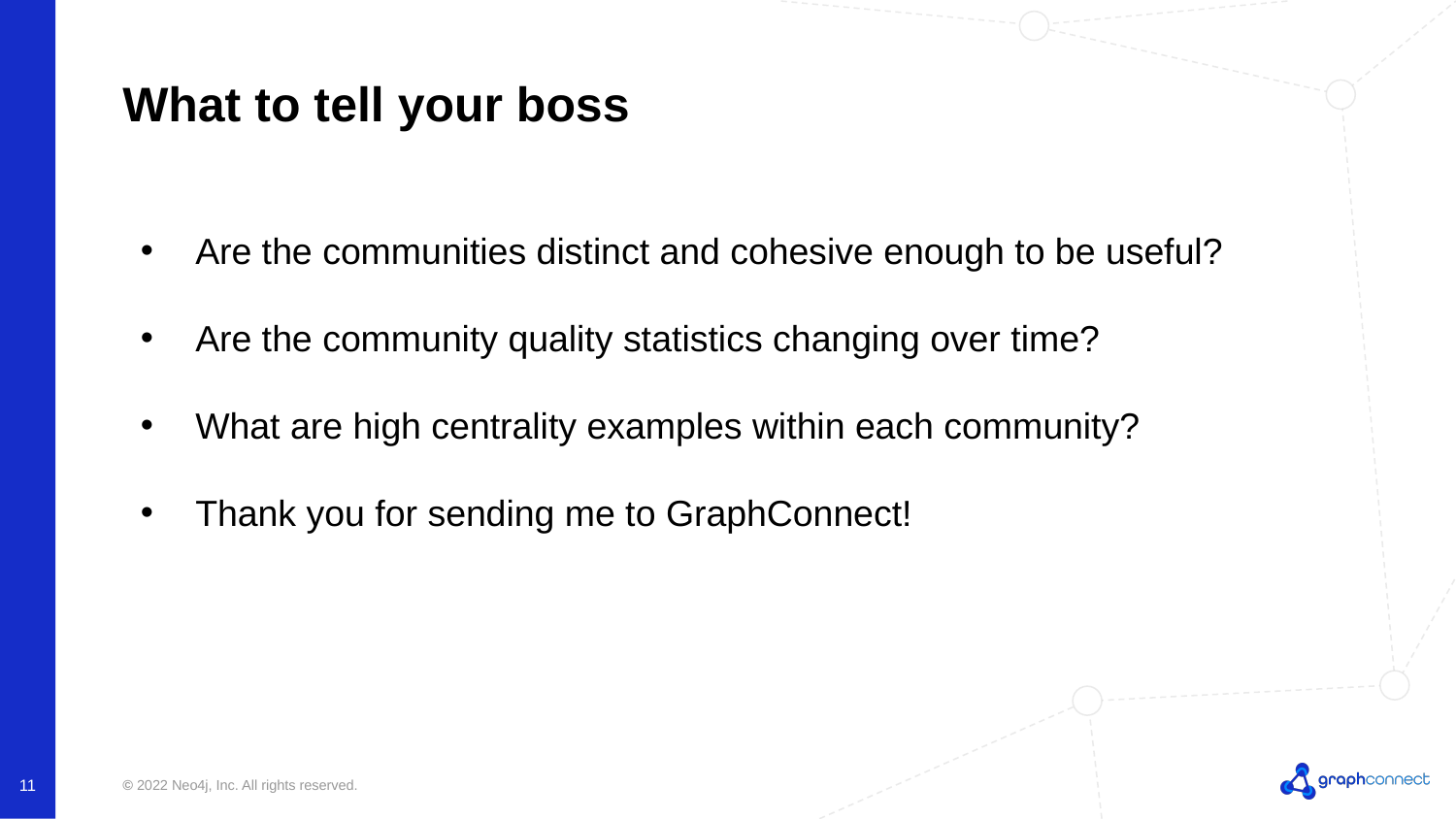

# What to tell your boss
Are the communities distinct and cohesive enough to be useful?
Are the community quality statistics changing over time?
What are high centrality examples within each community?
Thank you for sending me to GraphConnect!
11